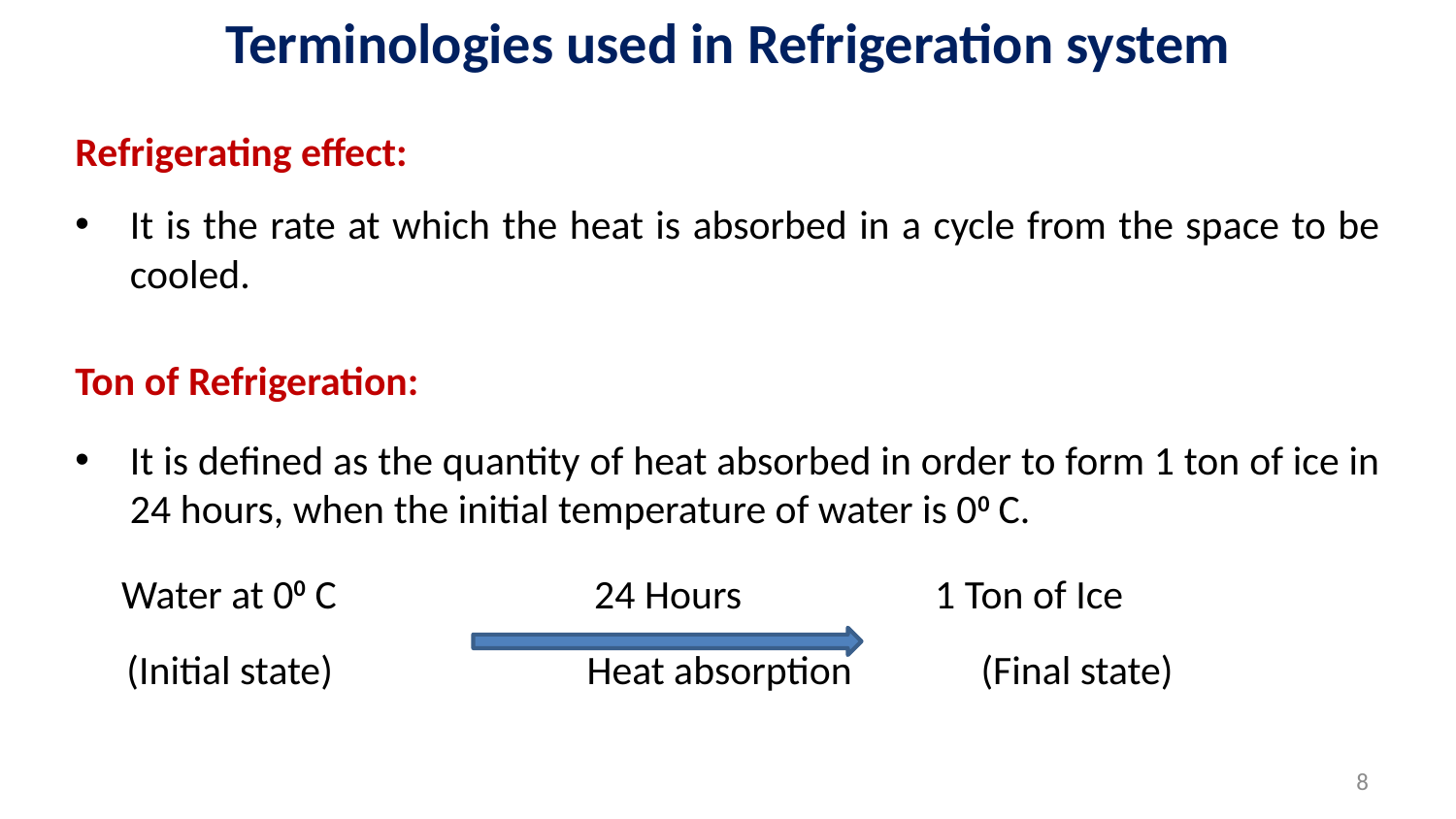

# Terminologies used in Refrigeration system
Refrigerating effect:

It is the rate at which the heat is absorbed in a cycle from the space to be cooled.

Ton of Refrigeration:

It is defined as the quantity of heat absorbed in order to form 1 ton of ice in 24 hours, when the initial temperature of water is 00 C.

     Water at 00 C                            24 Hours                     1 Ton of Ice
    (Initial state)	                  Heat absorption              (Final state)

8